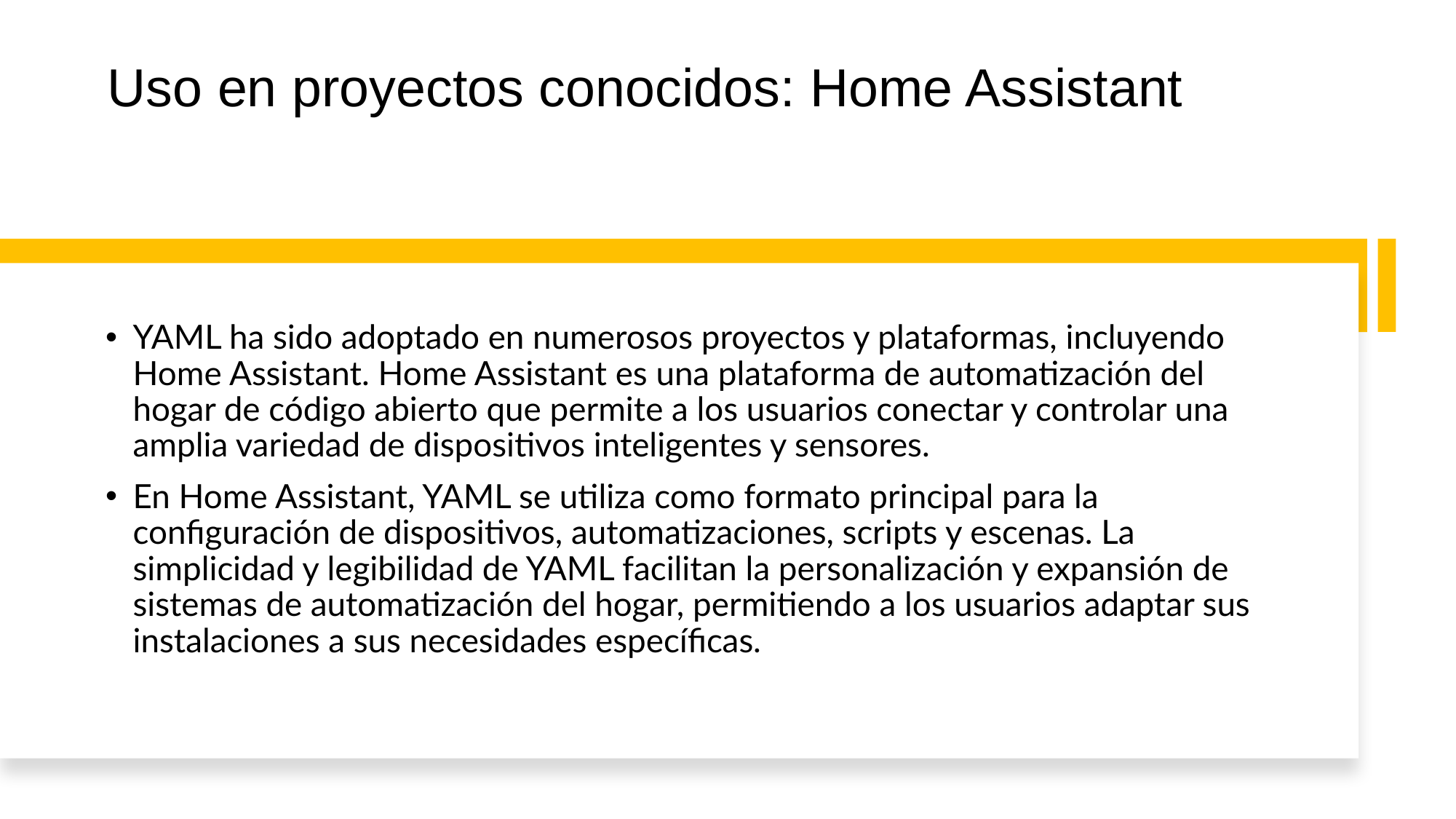

# Uso en proyectos conocidos: Home Assistant

YAML ha sido adoptado en numerosos proyectos y plataformas, incluyendo Home Assistant. Home Assistant es una plataforma de automatización del hogar de código abierto que permite a los usuarios conectar y controlar una amplia variedad de dispositivos inteligentes y sensores.
En Home Assistant, YAML se utiliza como formato principal para la configuración de dispositivos, automatizaciones, scripts y escenas. La simplicidad y legibilidad de YAML facilitan la personalización y expansión de sistemas de automatización del hogar, permitiendo a los usuarios adaptar sus instalaciones a sus necesidades específicas.